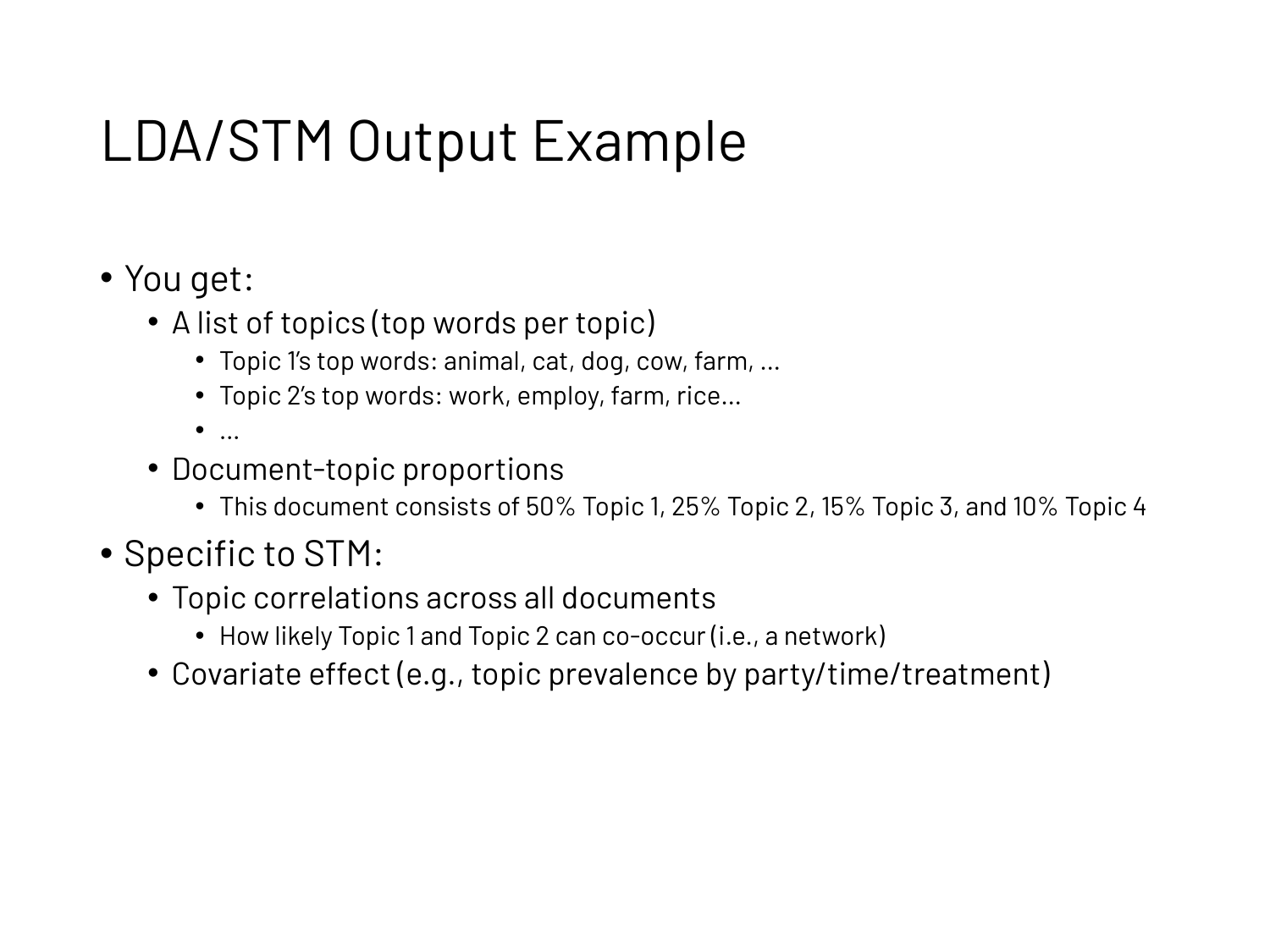

# LDA/STM Output Example
You get:
A list of topics (top words per topic)
Topic 1’s top words: animal, cat, dog, cow, farm, …
Topic 2’s top words: work, employ, farm, rice…
…
Document-topic proportions
This document consists of 50% Topic 1, 25% Topic 2, 15% Topic 3, and 10% Topic 4
Specific to STM:
Topic correlations across all documents
How likely Topic 1 and Topic 2 can co-occur (i.e., a network)
Covariate effect (e.g., topic prevalence by party/time/treatment)